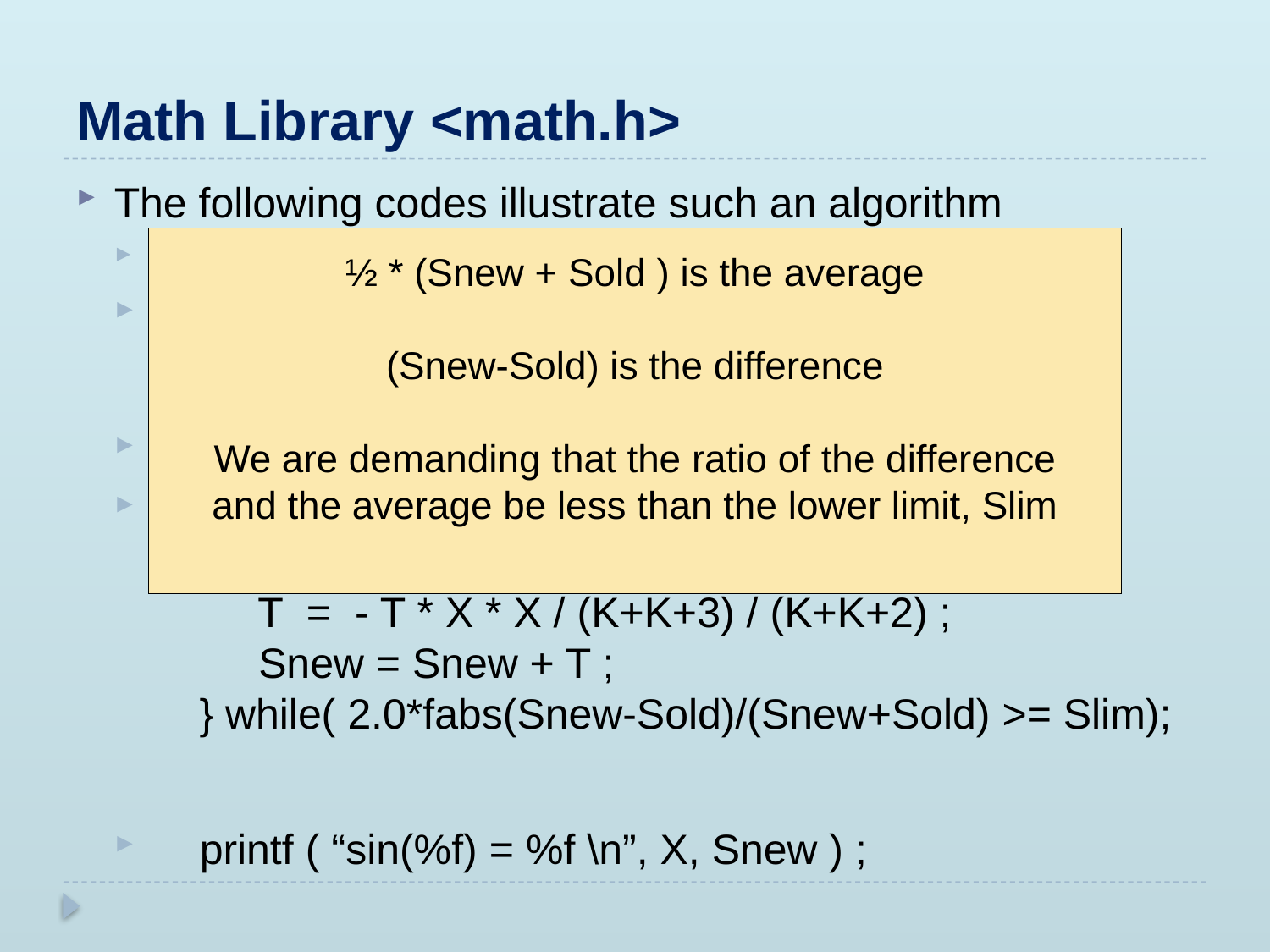

# Math Library <math.h>
The following codes illustrate such an algorithm
 #include <math.h>
    float  X, Sold, Snew, T, Slim = 0.00001 ;

    Snew = T = X ;
    do {
         Sold = Snew ;
         T  =  - T * X * X / (K+K+3) / (K+K+2) ;
         Snew = Snew + T ;
    } while( 2.0*fabs(Snew-Sold)/(Snew+Sold) >= Slim);

    printf ( “sin(%f) = %f \n”, X, Snew ) ;
½ * (Snew + Sold ) is the average

 (Snew-Sold) is the difference

We are demanding that the ratio of the difference and the average be less than the lower limit, Slim